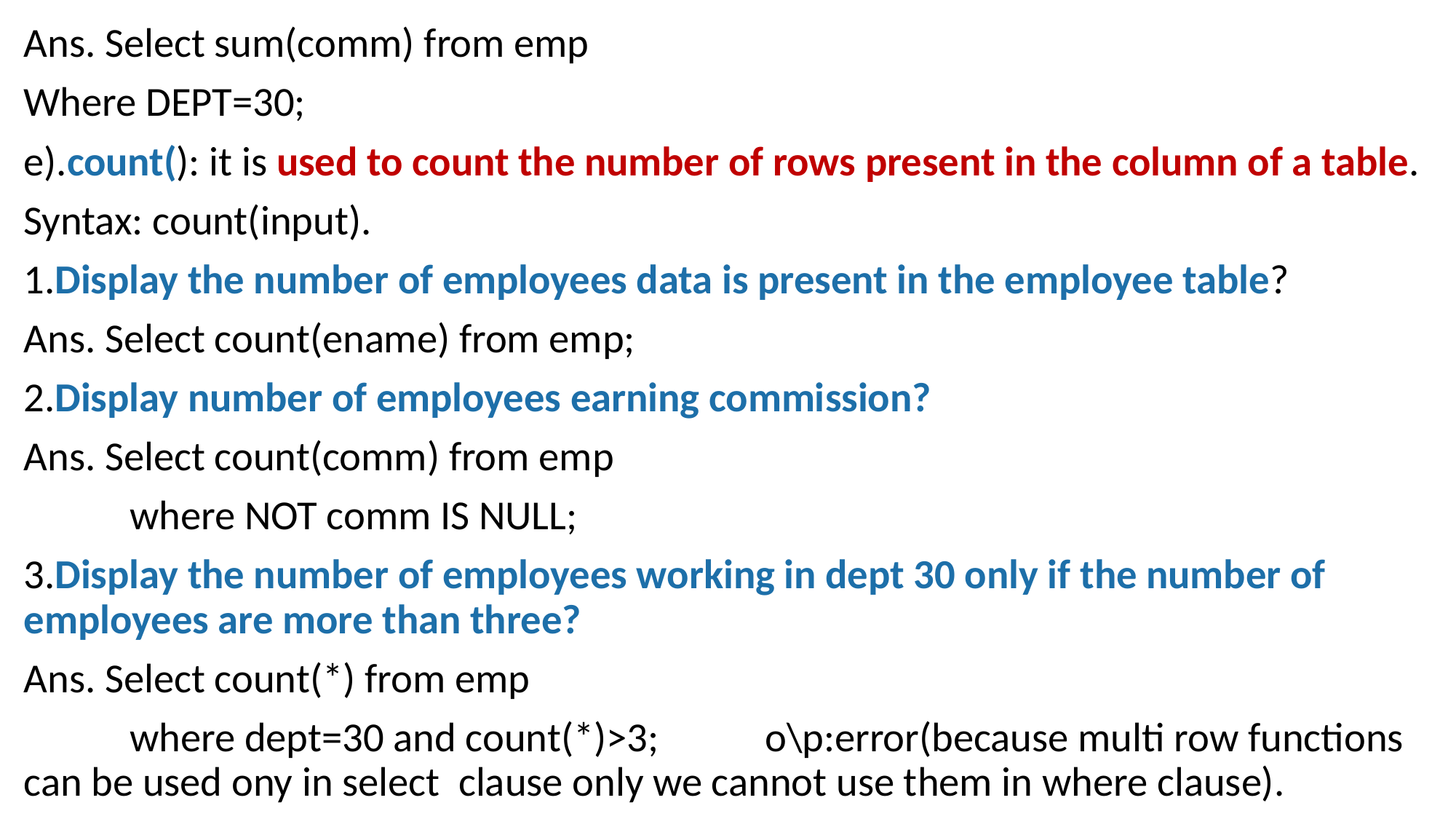

Ans. Select sum(comm) from emp
Where DEPT=30;
e).count(): it is used to count the number of rows present in the column of a table.
Syntax: count(input).
1.Display the number of employees data is present in the employee table?
Ans. Select count(ename) from emp;
2.Display number of employees earning commission?
Ans. Select count(comm) from emp
	where NOT comm IS NULL;
3.Display the number of employees working in dept 30 only if the number of employees are more than three?
Ans. Select count(*) from emp
	where dept=30 and count(*)>3;	o\p:error(because multi row functions can be used ony in select  clause only we cannot use them in where clause).